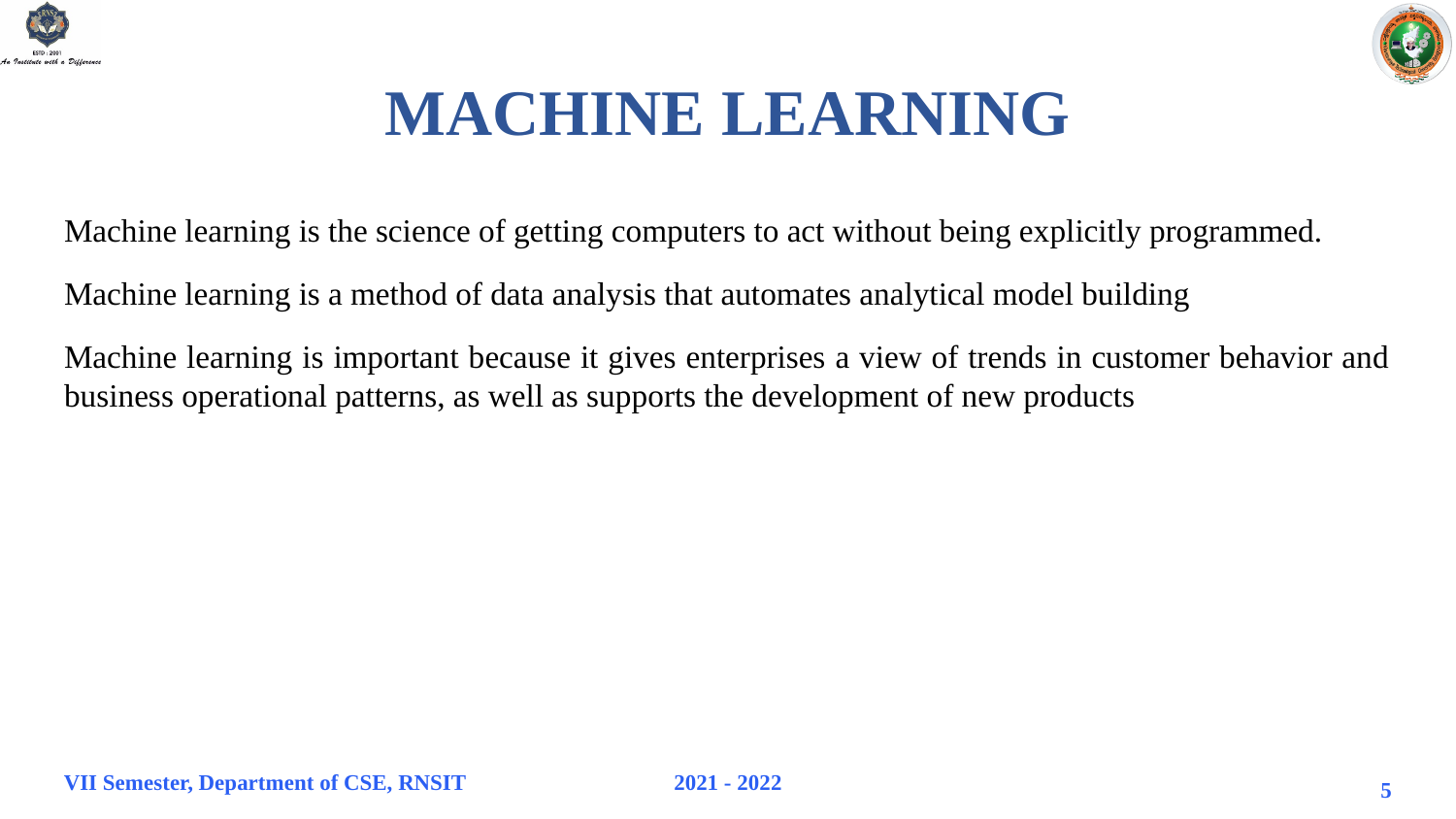

# MACHINE LEARNING
Machine learning is the science of getting computers to act without being explicitly programmed.
Machine learning is a method of data analysis that automates analytical model building
Machine learning is important because it gives enterprises a view of trends in customer behavior and business operational patterns, as well as supports the development of new products
5
2021 - 2022
VII Semester, Department of CSE, RNSIT